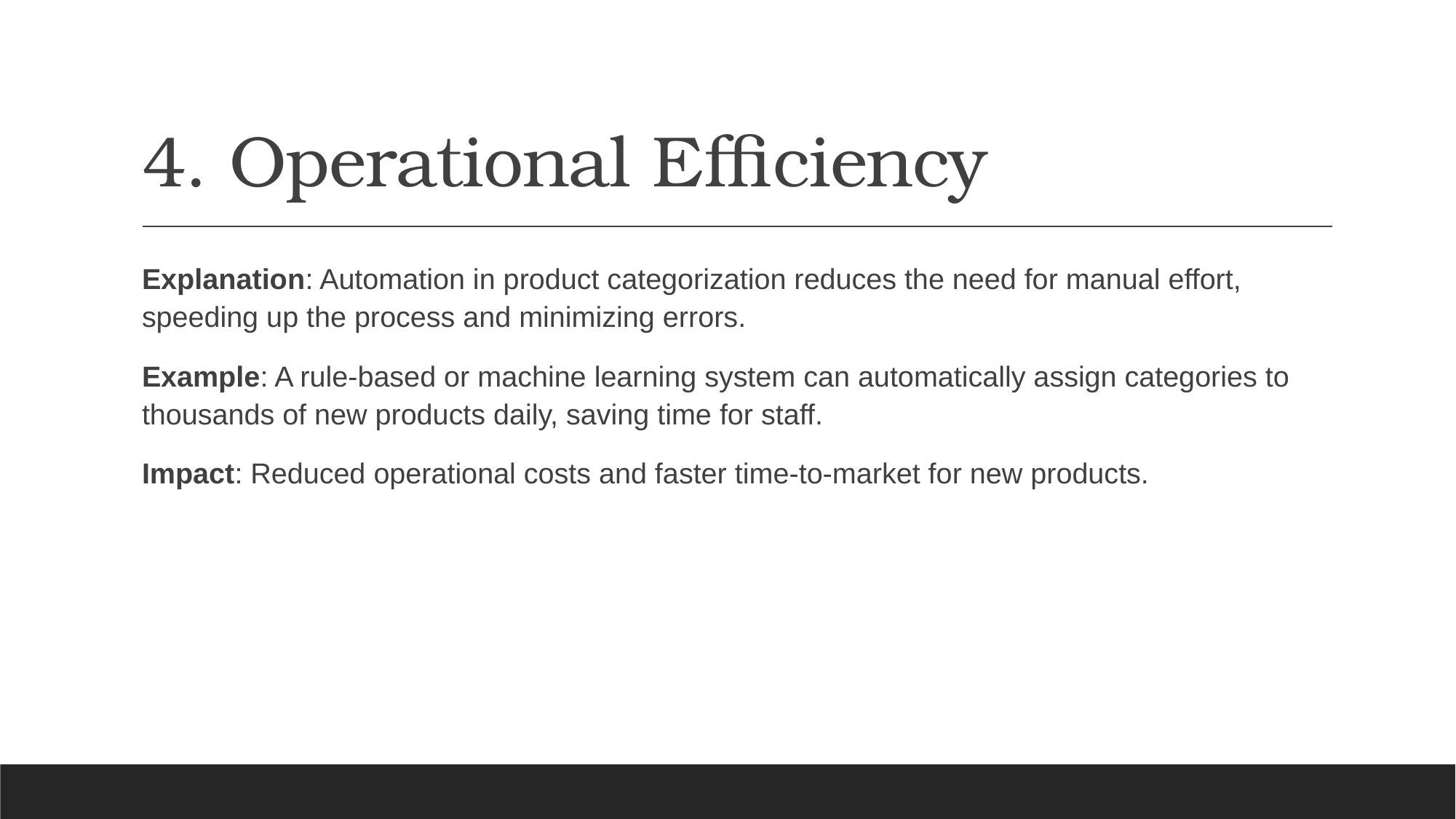

# 4. Operational Efficiency
Explanation: Automation in product categorization reduces the need for manual effort, speeding up the process and minimizing errors.
Example: A rule-based or machine learning system can automatically assign categories to thousands of new products daily, saving time for staff.
Impact: Reduced operational costs and faster time-to-market for new products.